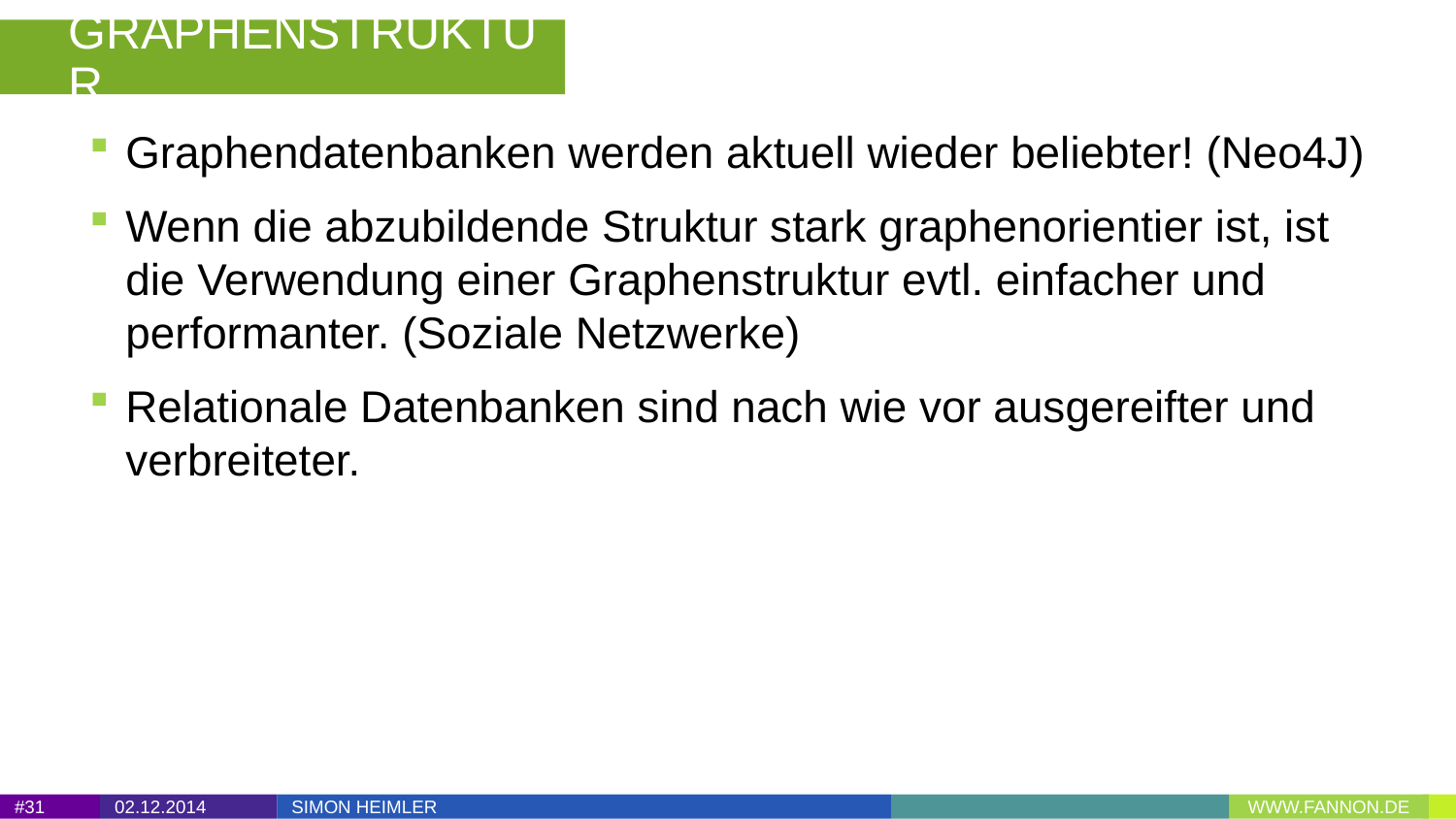

GRAPHENSTRUKTUR
Graphendatenbanken werden aktuell wieder beliebter! (Neo4J)
Wenn die abzubildende Struktur stark graphenorientier ist, ist die Verwendung einer Graphenstruktur evtl. einfacher und performanter. (Soziale Netzwerke)
Relationale Datenbanken sind nach wie vor ausgereifter und verbreiteter.